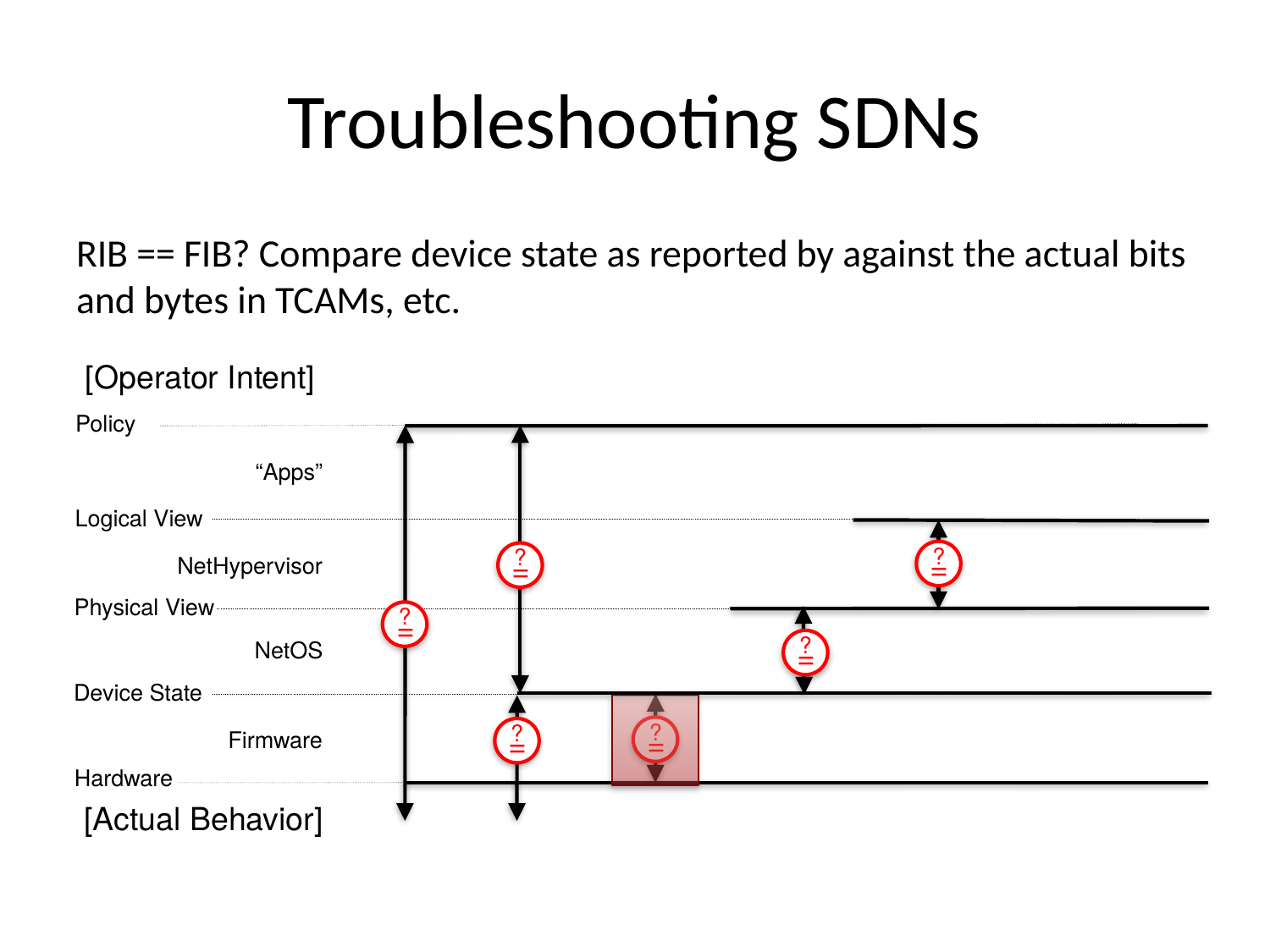

# Troubleshooting SDNs
RIB == FIB? Compare device state as reported by against the actual bits and bytes in TCAMs, etc.
[Operator Intent]
Policy
“Apps”
Logical View
?
=

?
=

NetHypervisor
Physical View
?
=

?
=

NetOS
Device State

?
=

?
=

Firmware
Hardware
[Actual Behavior]